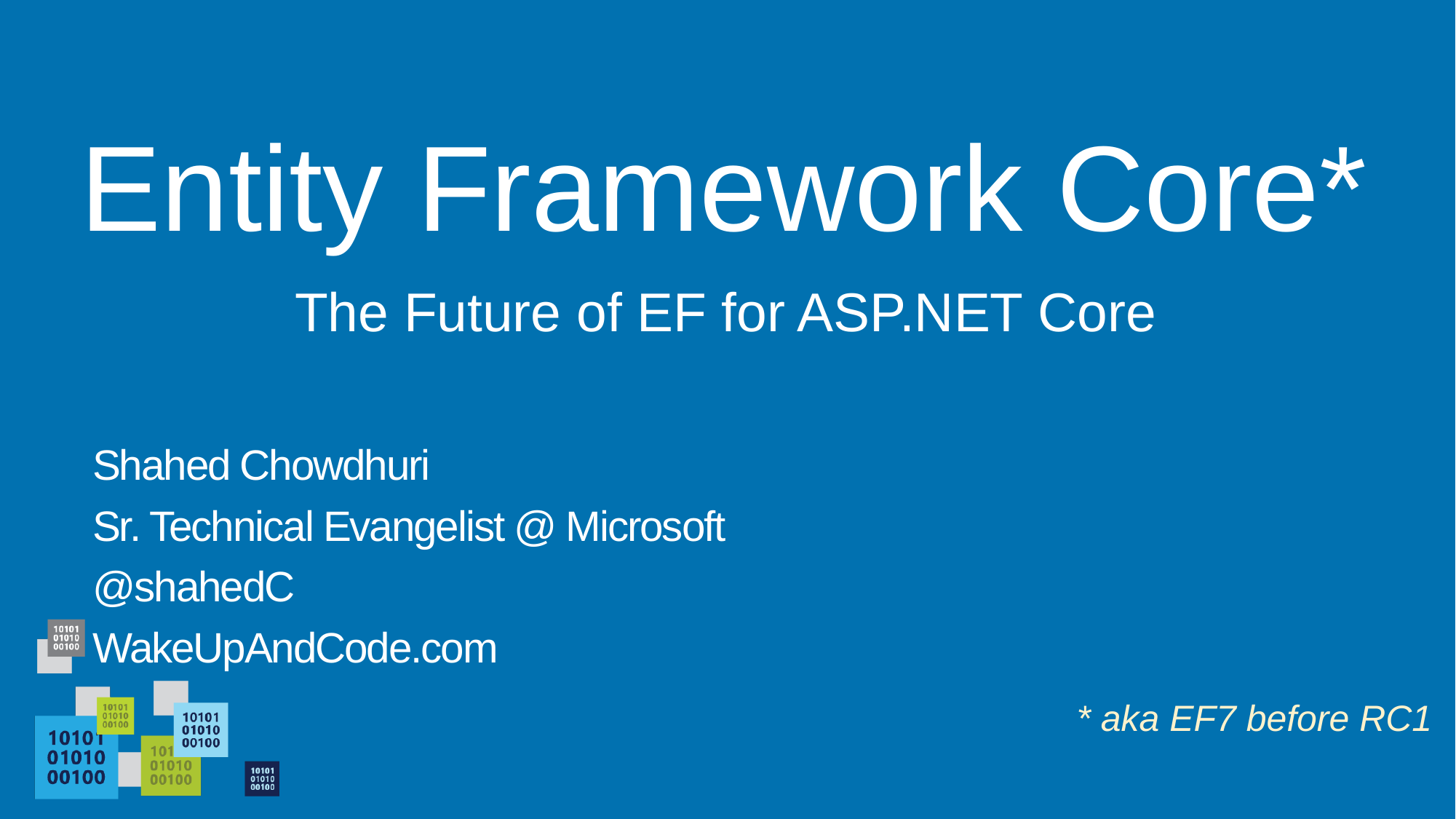

# Entity Framework Core*
The Future of EF for ASP.NET Core
Shahed Chowdhuri
Sr. Technical Evangelist @ Microsoft
@shahedC
WakeUpAndCode.com
* aka EF7 before RC1